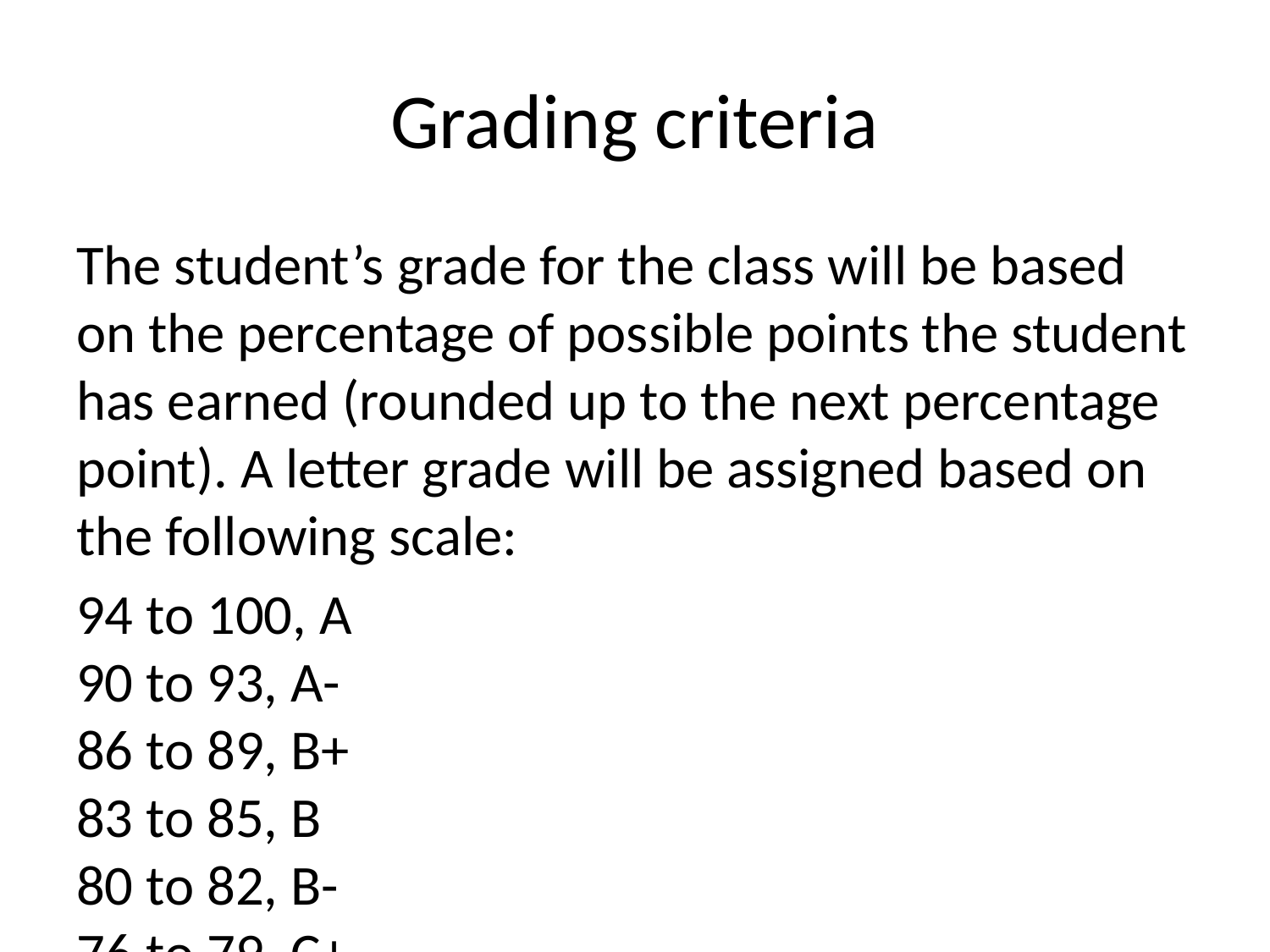

# Grading criteria
The student’s grade for the class will be based on the percentage of possible points the student has earned (rounded up to the next percentage point). A letter grade will be assigned based on the following scale:
94 to 100, A
90 to 93, A-
86 to 89, B+
83 to 85, B
80 to 82, B-
76 to 79, C+
73 to 76, C
70 to 73, C-
66 to 69, D+
63 to 65, D
60 to 62, D-
under 60, F
If a student feels that he/she has been unfairly graded, information on the appeal process can be found in the academic regulations information.